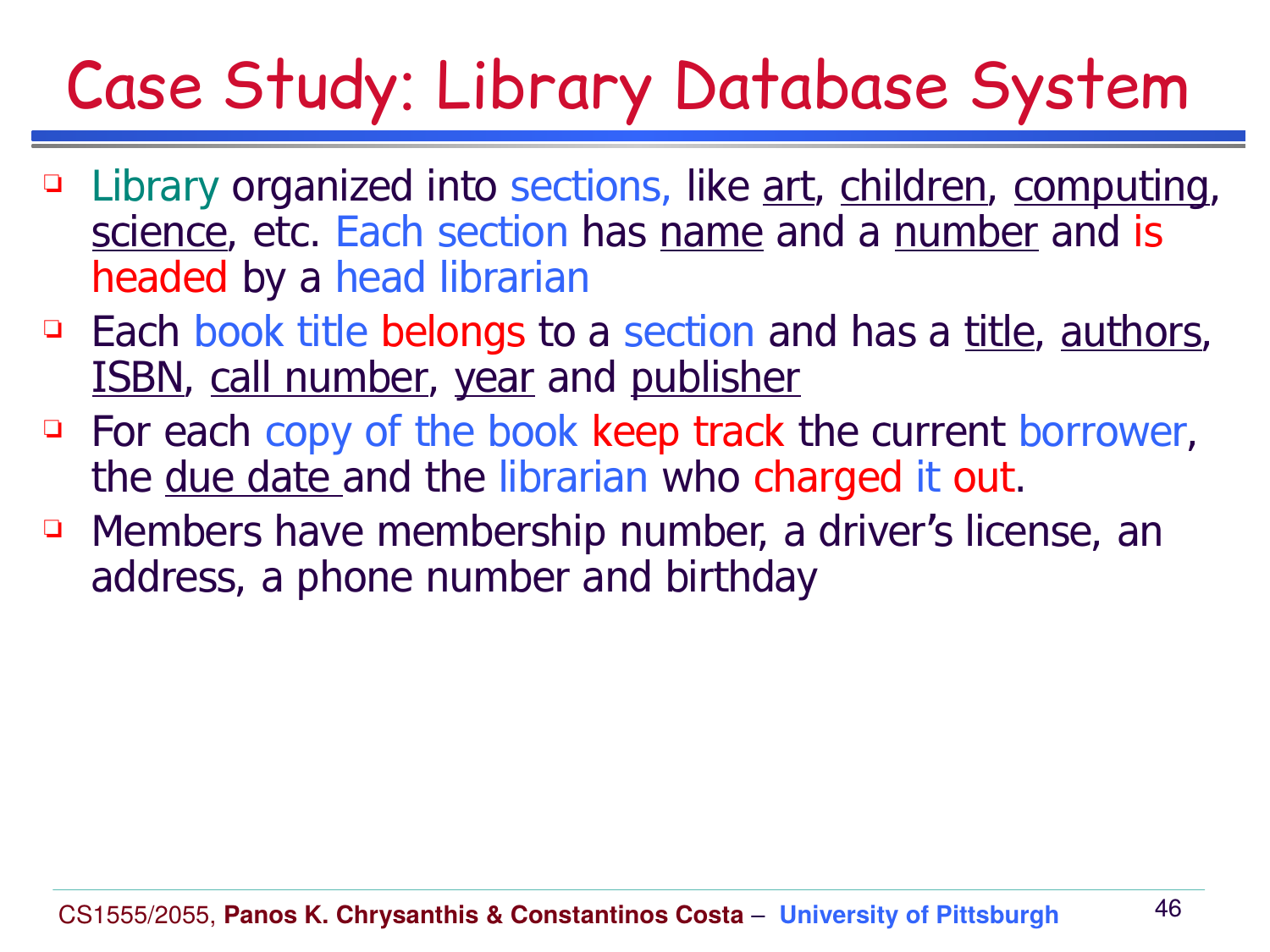

# Case Study: Library Database System
Library organized into sections, like art, children, computing, science, etc. Each section has name and a number and is headed by a head librarian
Each book title belongs to a section and has a title, authors, ISBN, call number, year and publisher
For each copy of the book keep track the current borrower, the due date and the librarian who charged it out.
Members have membership number, a driver’s license, an address, a phone number and birthday